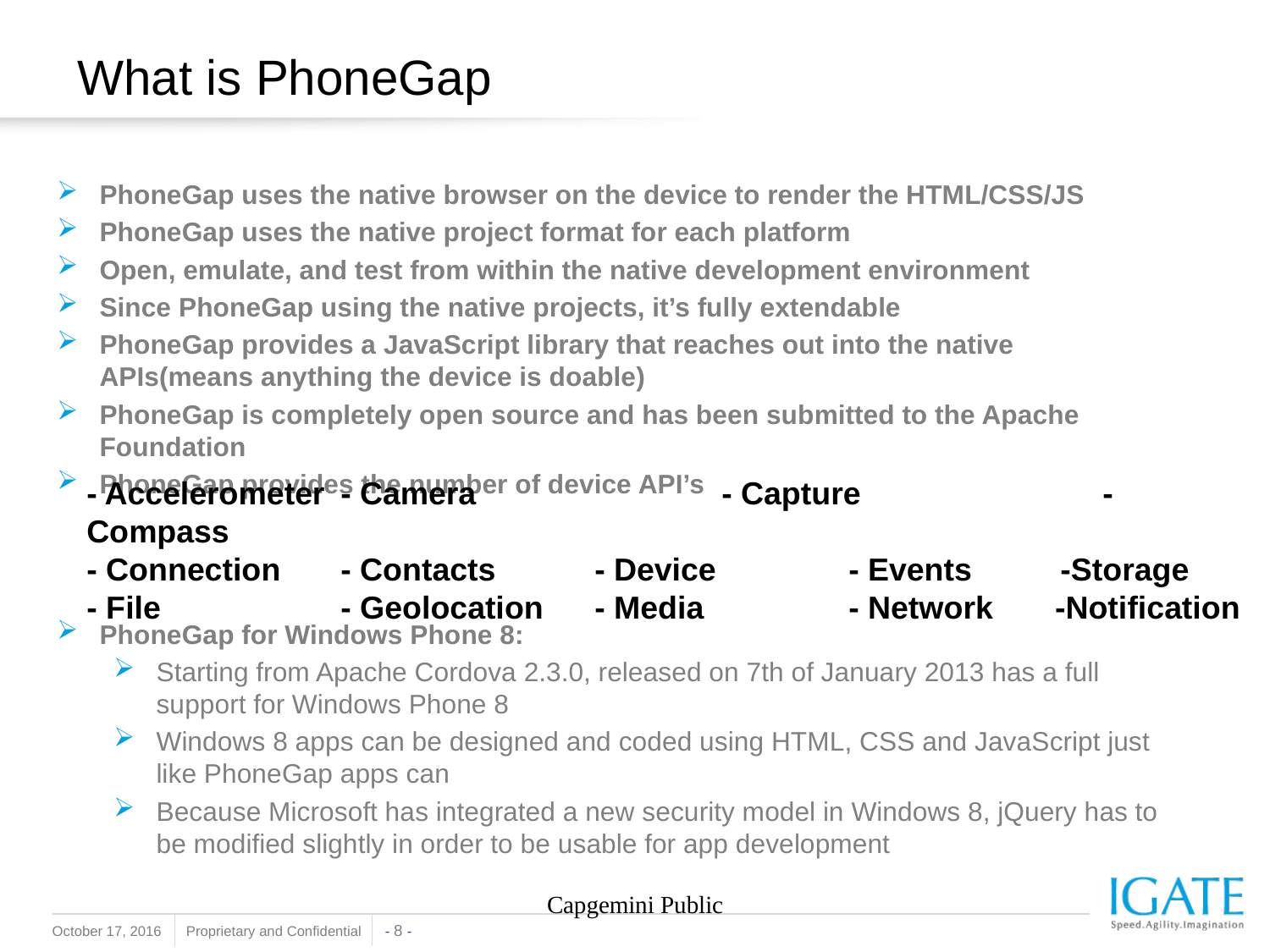

# What is PhoneGap
PhoneGap uses the native browser on the device to render the HTML/CSS/JS
PhoneGap uses the native project format for each platform
Open, emulate, and test from within the native development environment
Since PhoneGap using the native projects, it’s fully extendable
PhoneGap provides a JavaScript library that reaches out into the native APIs(means anything the device is doable)
PhoneGap is completely open source and has been submitted to the Apache Foundation
PhoneGap provides the number of device API’s

PhoneGap for Windows Phone 8:
Starting from Apache Cordova 2.3.0, released on 7th of January 2013 has a full support for Windows Phone 8
Windows 8 apps can be designed and coded using HTML, CSS and JavaScript just like PhoneGap apps can
Because Microsoft has integrated a new security model in Windows 8, jQuery has to be modified slightly in order to be usable for app development

- Accelerometer	- Camera		- Capture		- Compass
- Connection	- Contacts	- Device		- Events          -Storage
- File		- Geolocation	- Media		- Network       -Notification
Capgemini Public